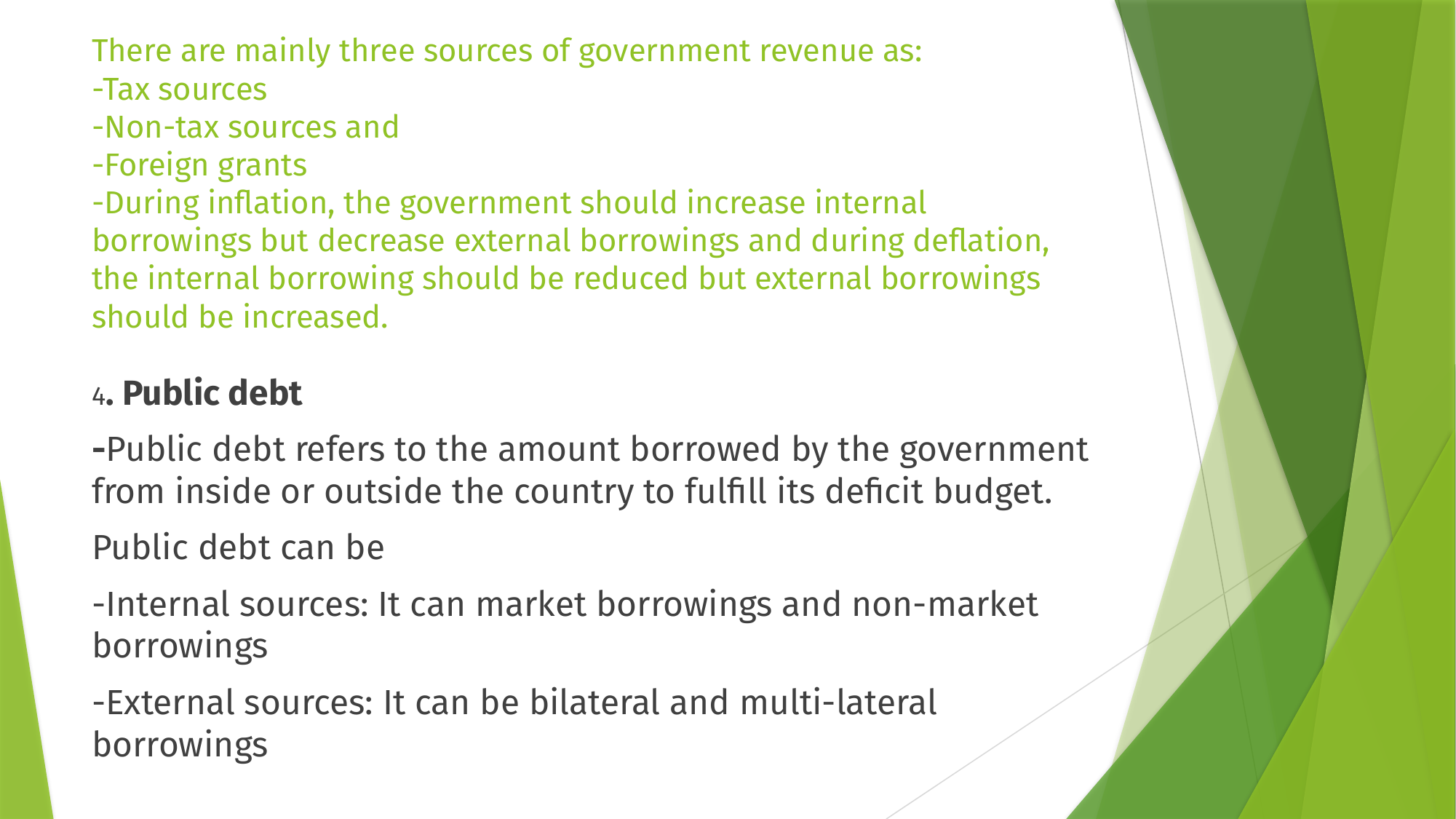

# There are mainly three sources of government revenue as: -Tax sources -Non-tax sources and -Foreign grants -During inflation, the government should increase internal borrowings but decrease external borrowings and during deflation, the internal borrowing should be reduced but external borrowings should be increased.
4. Public debt
-Public debt refers to the amount borrowed by the government from inside or outside the country to fulfill its deficit budget.
Public debt can be
-Internal sources: It can market borrowings and non-market borrowings
-External sources: It can be bilateral and multi-lateral borrowings